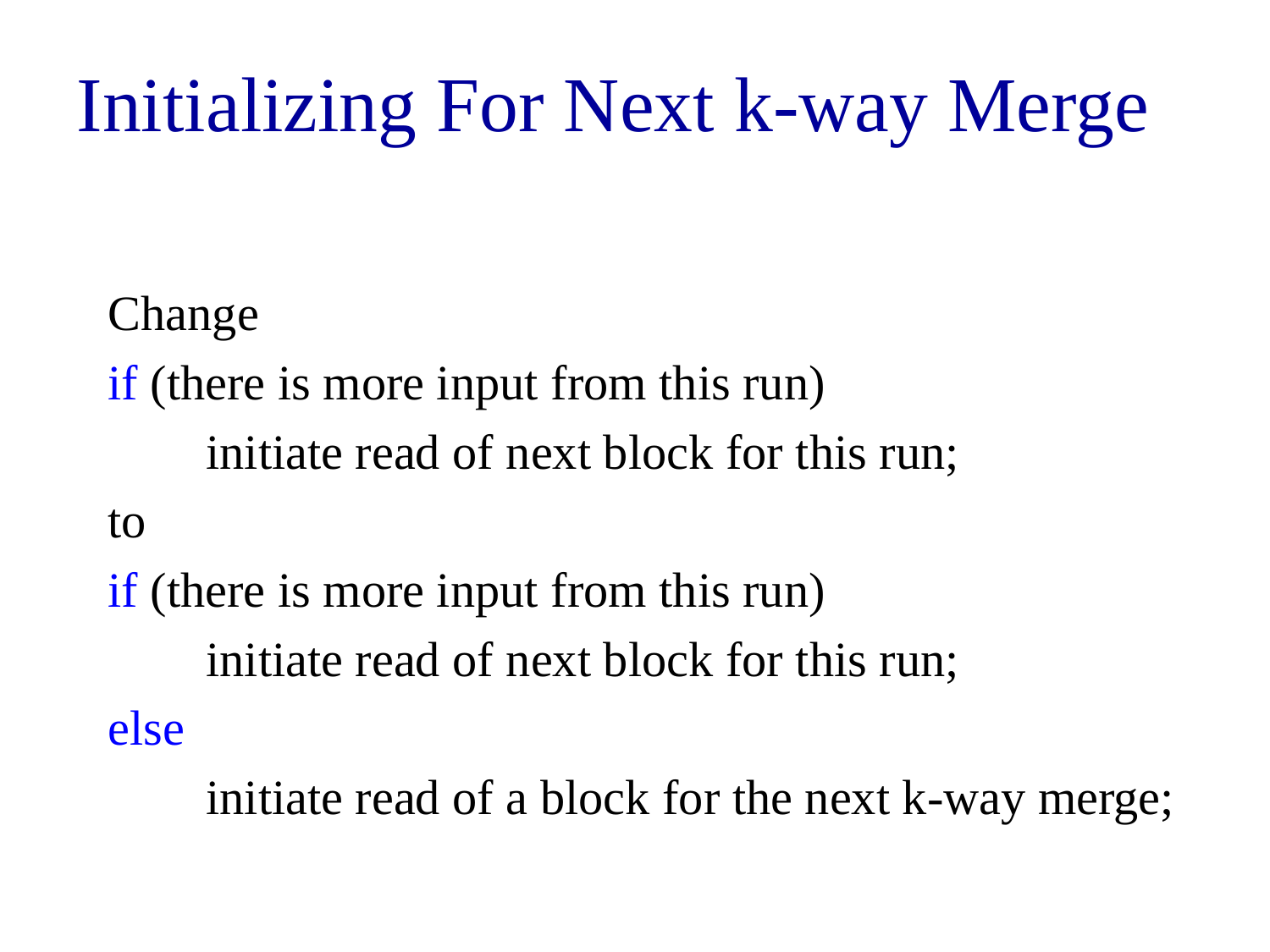

# Initializing For Next k-way Merge
Change
if (there is more input from this run)
        initiate read of next block for this run;
to
if (there is more input from this run)
        initiate read of next block for this run;
else
        initiate read of a block for the next k-way merge;